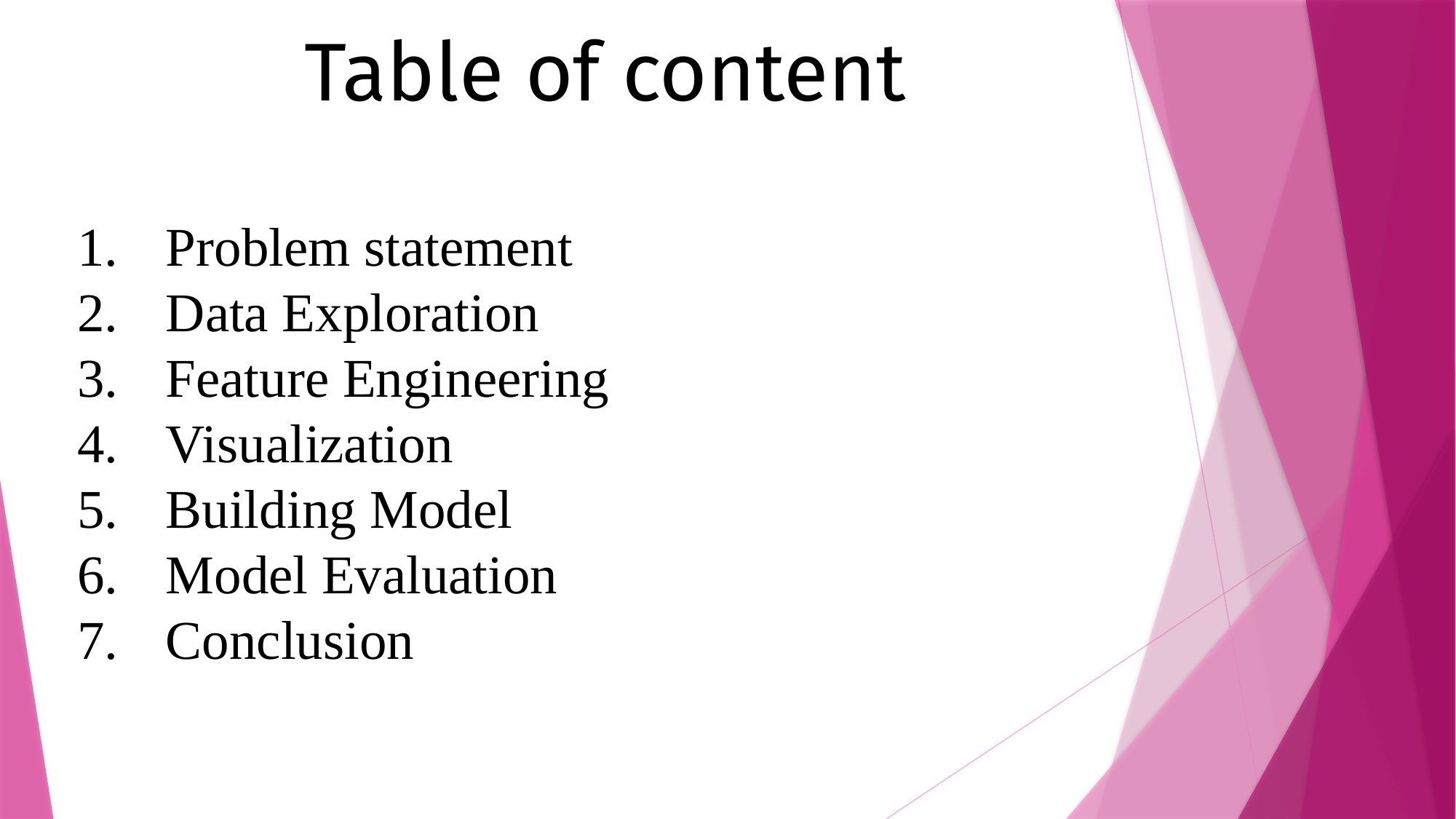

Table of content
Problem statement
Data Exploration
Feature Engineering
Visualization
Building Model
Model Evaluation
Conclusion